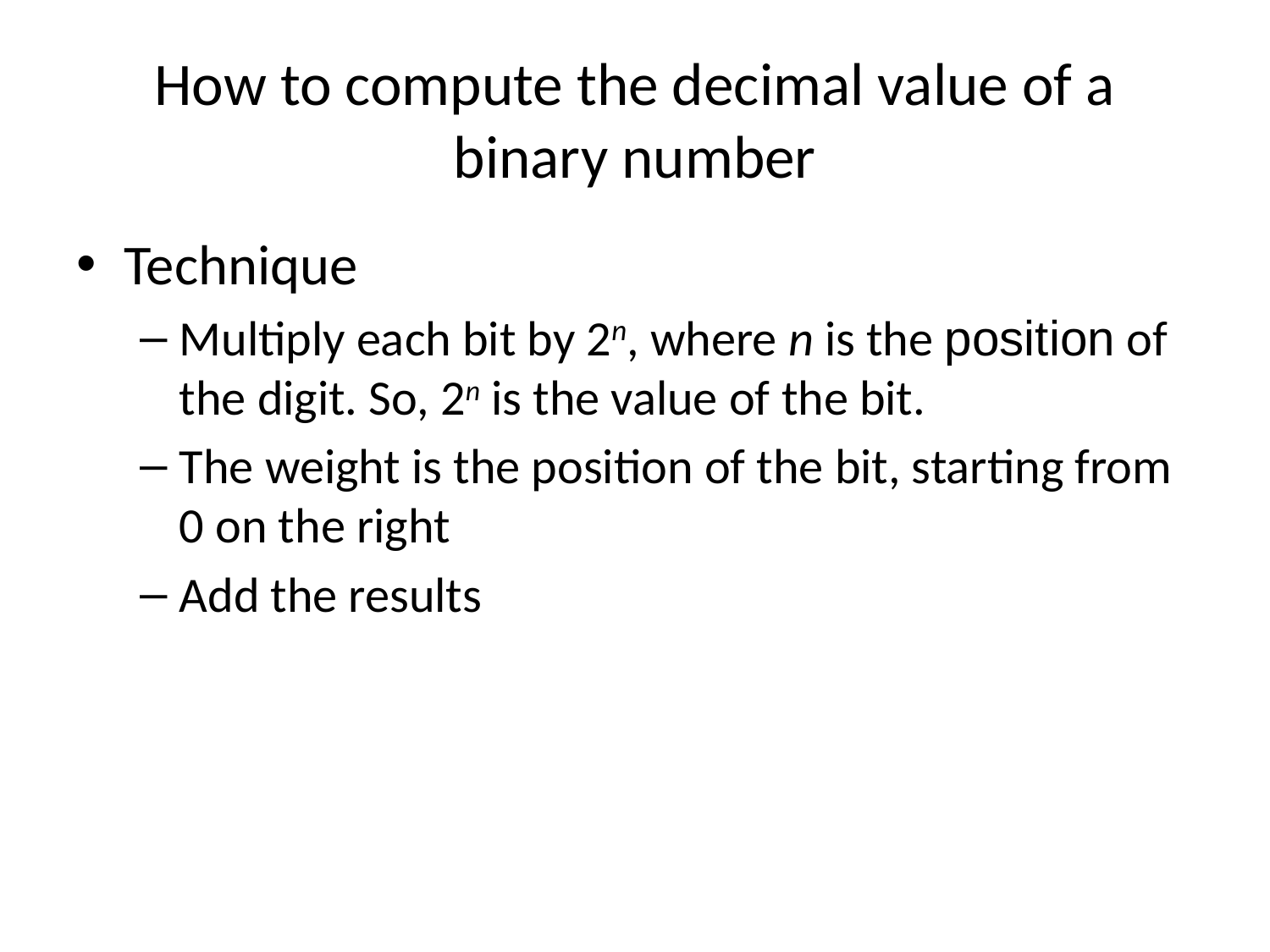

# How to compute the decimal value of a binary number
Technique
Multiply each bit by 2n, where n is the position of the digit. So, 2n is the value of the bit.
The weight is the position of the bit, starting from 0 on the right
Add the results